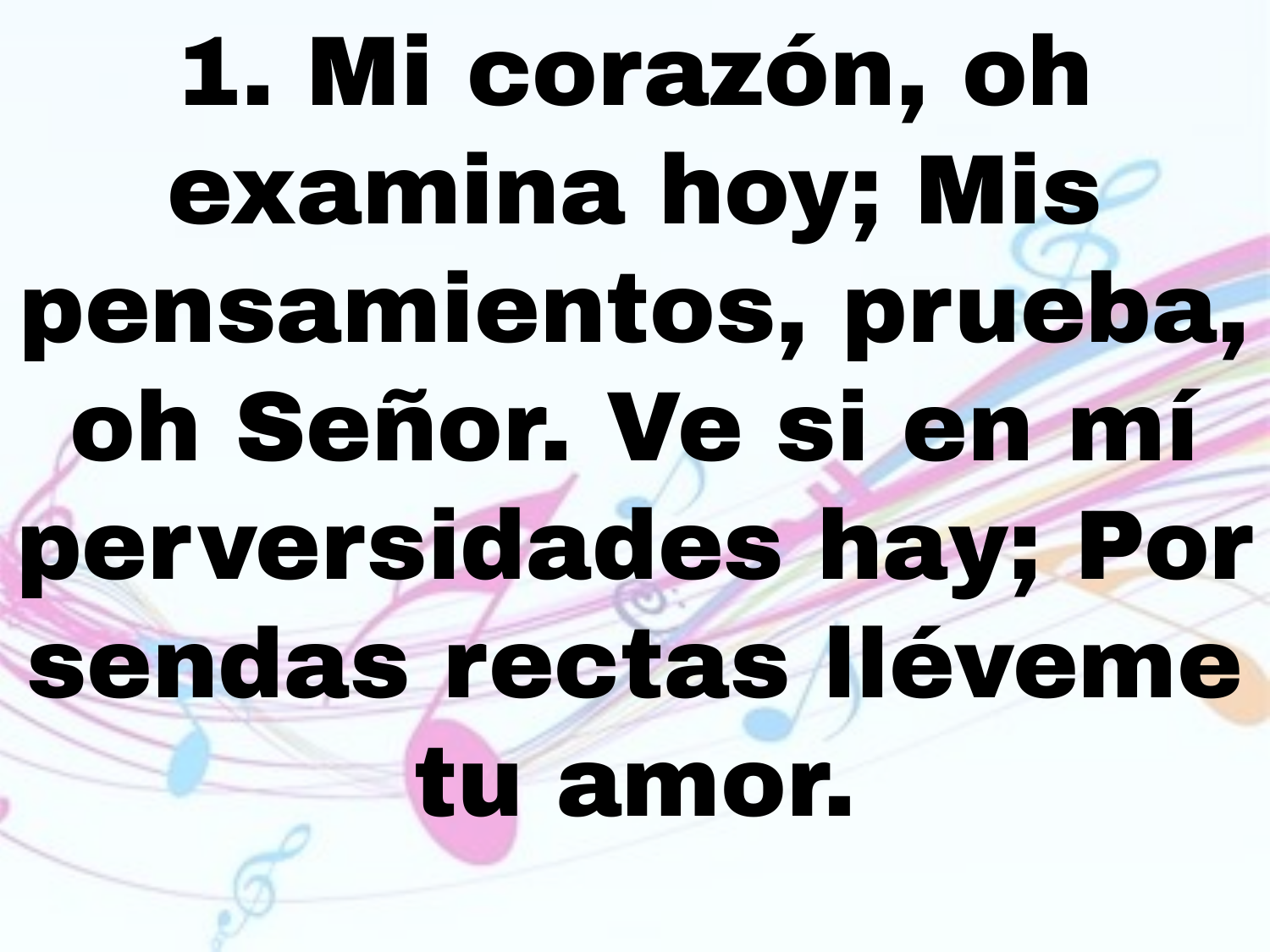

1. Mi corazón, oh examina hoy; Mis pensamientos, prueba, oh Señor. Ve si en mí perversidades hay; Por sendas rectas lléveme tu amor.